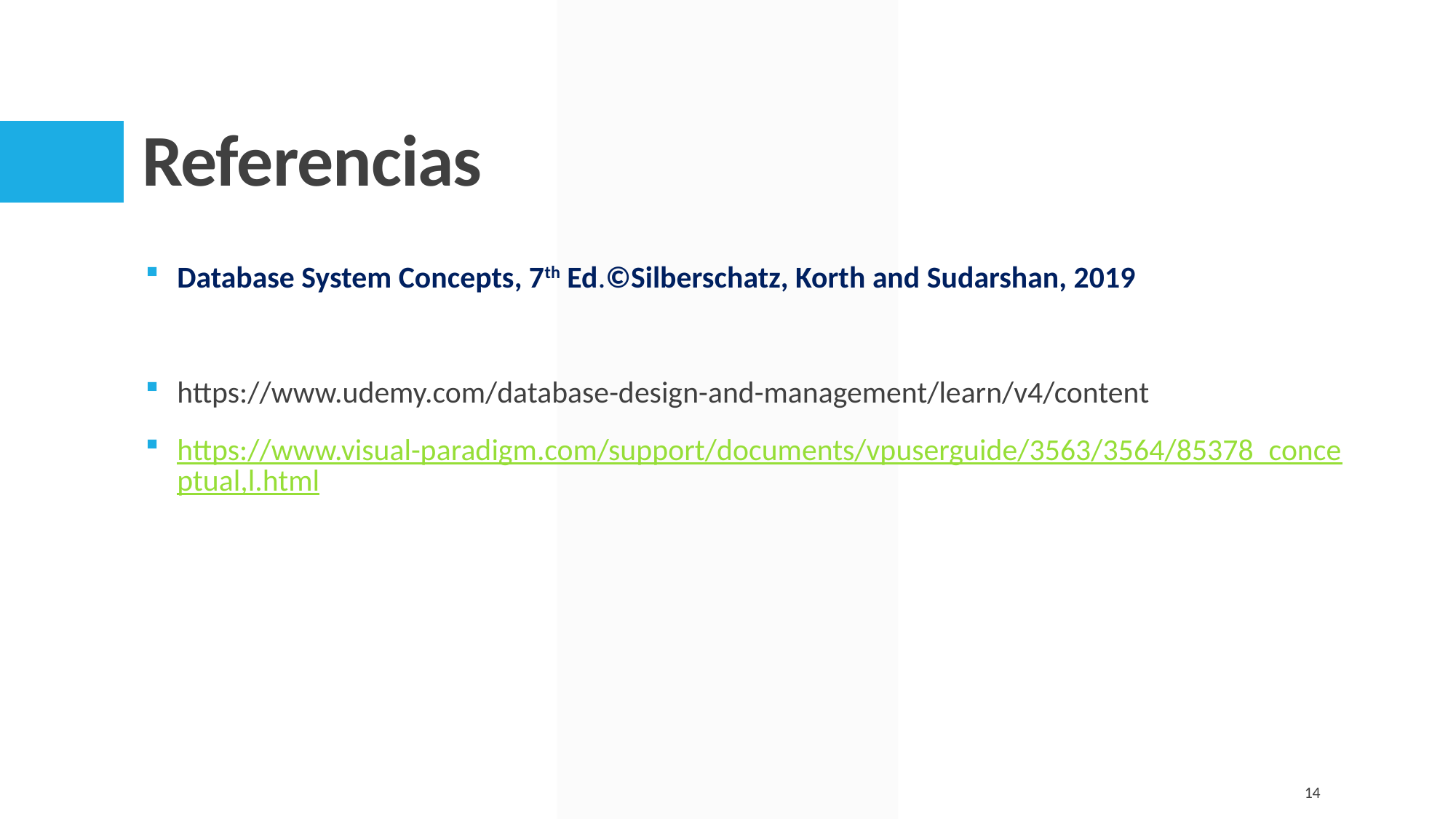

# Referencias
Database System Concepts, 7th Ed.©Silberschatz, Korth and Sudarshan, 2019

https://www.udemy.com/database-design-and-management/learn/v4/content
https://www.visual-paradigm.com/support/documents/vpuserguide/3563/3564/85378_conceptual,l.html

14